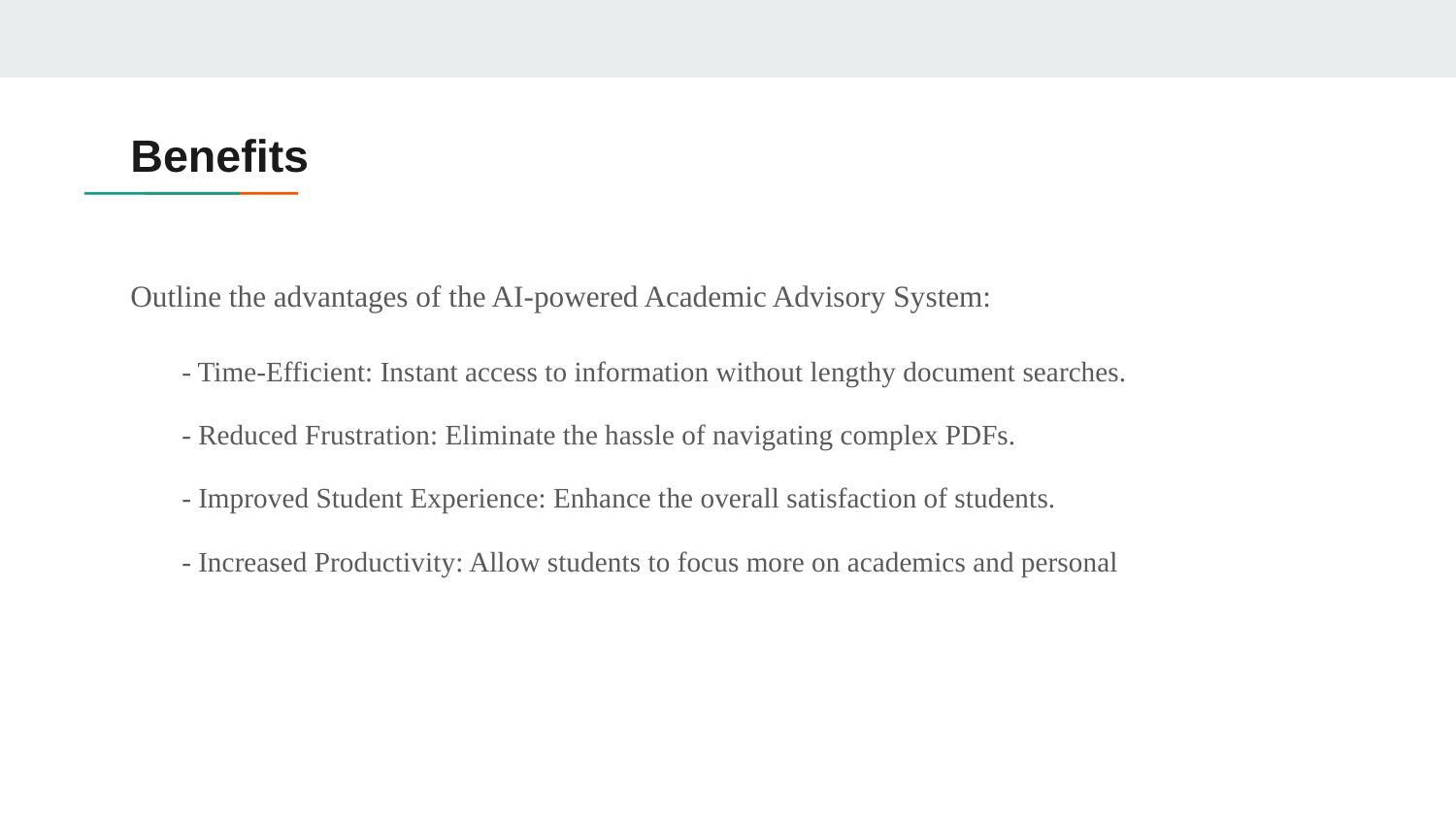

# Benefits

Outline the advantages of the AI-powered Academic Advisory System:

  - Time-Efficient: Instant access to information without lengthy document searches.
  - Reduced Frustration: Eliminate the hassle of navigating complex PDFs.
  - Improved Student Experience: Enhance the overall satisfaction of students.
  - Increased Productivity: Allow students to focus more on academics and personal